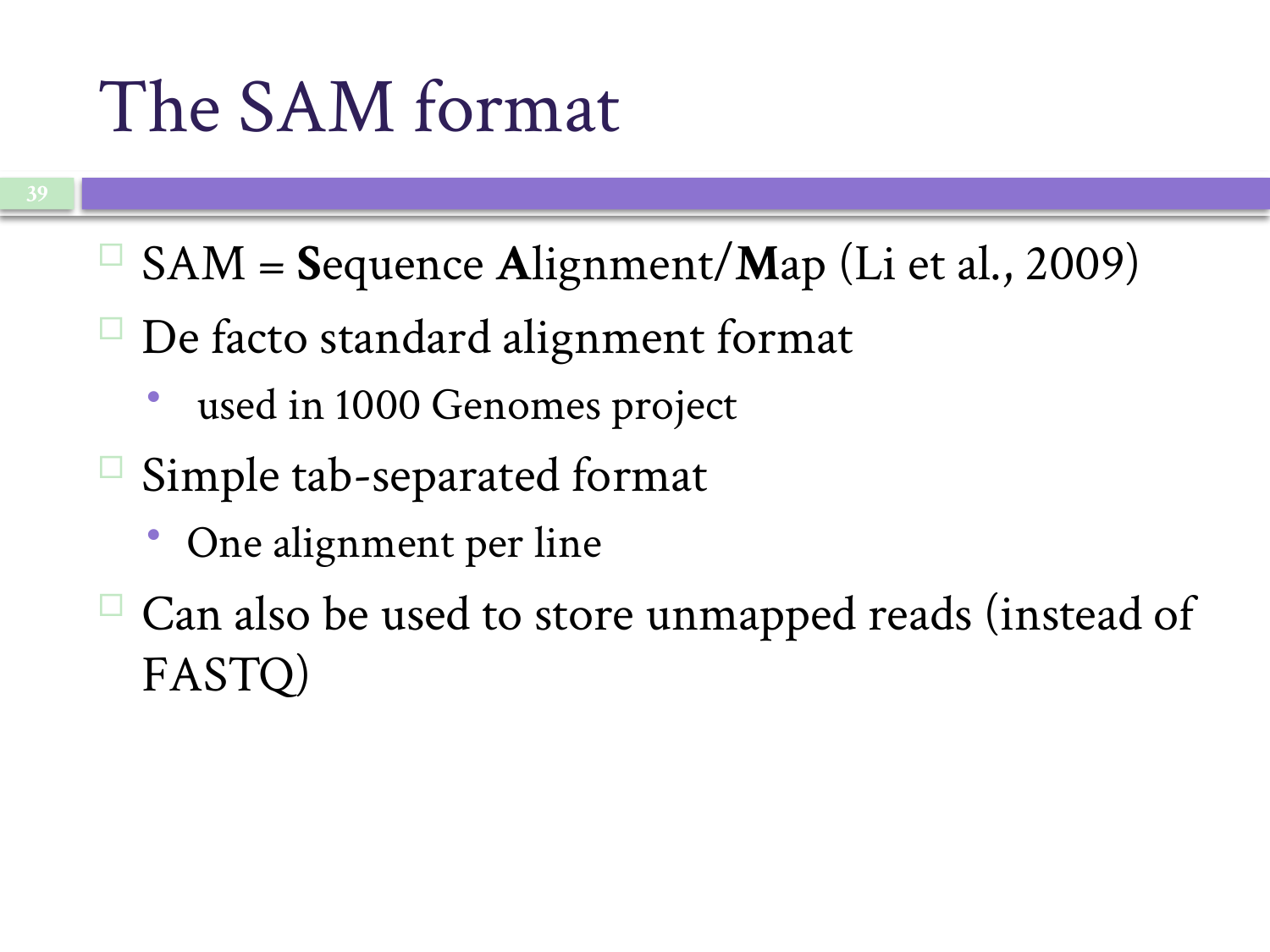

# The SAM format
39
SAM = Sequence Alignment/Map (Li et al., 2009)
De facto standard alignment format
 used in 1000 Genomes project
Simple tab-separated format
One alignment per line
Can also be used to store unmapped reads (instead of FASTQ)